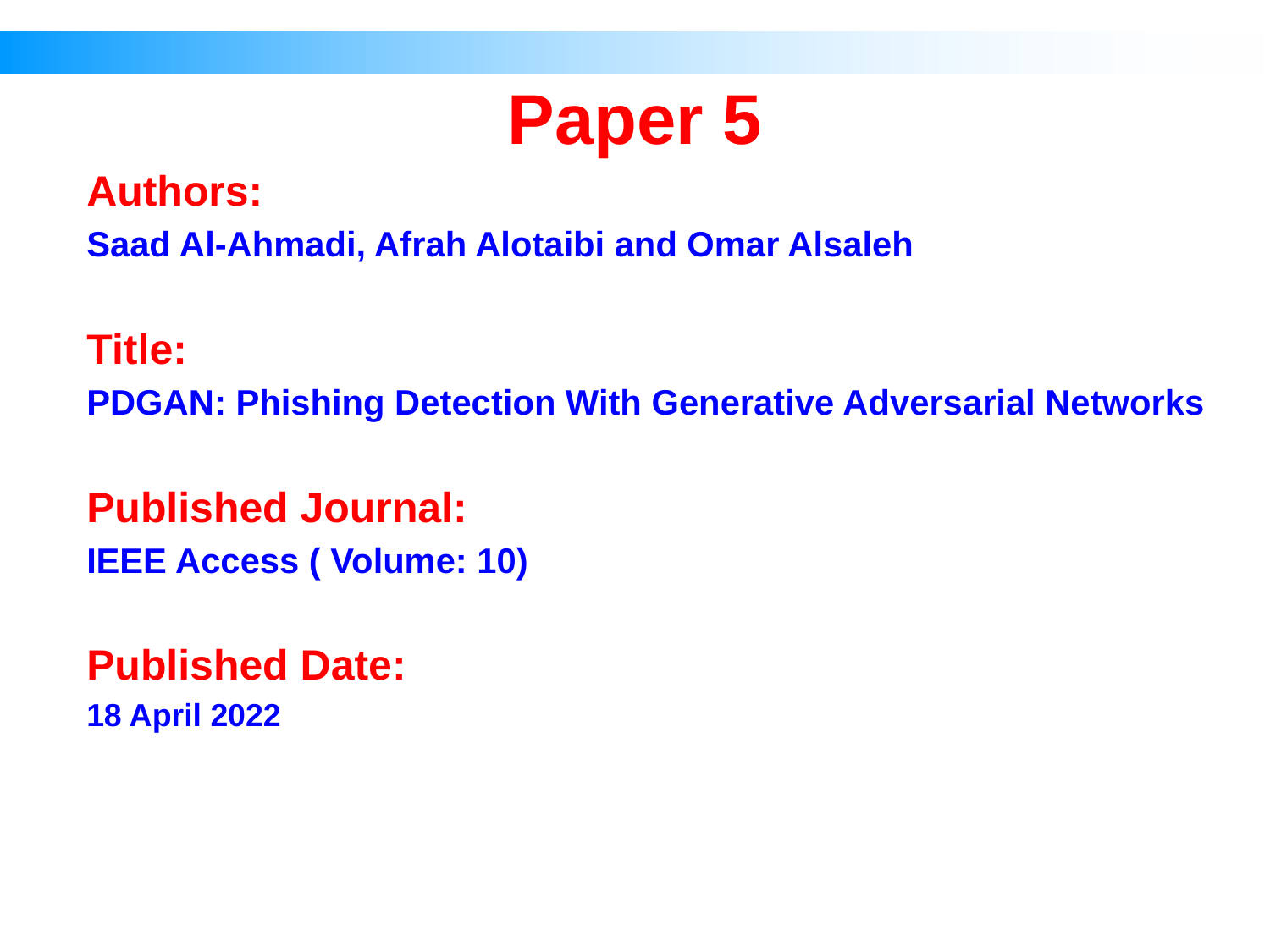

# Paper 5
Authors:
Saad Al-Ahmadi, Afrah Alotaibi and Omar Alsaleh

Title:
PDGAN: Phishing Detection With Generative Adversarial Networks

Published Journal:
IEEE Access ( Volume: 10)

Published Date:
18 April 2022